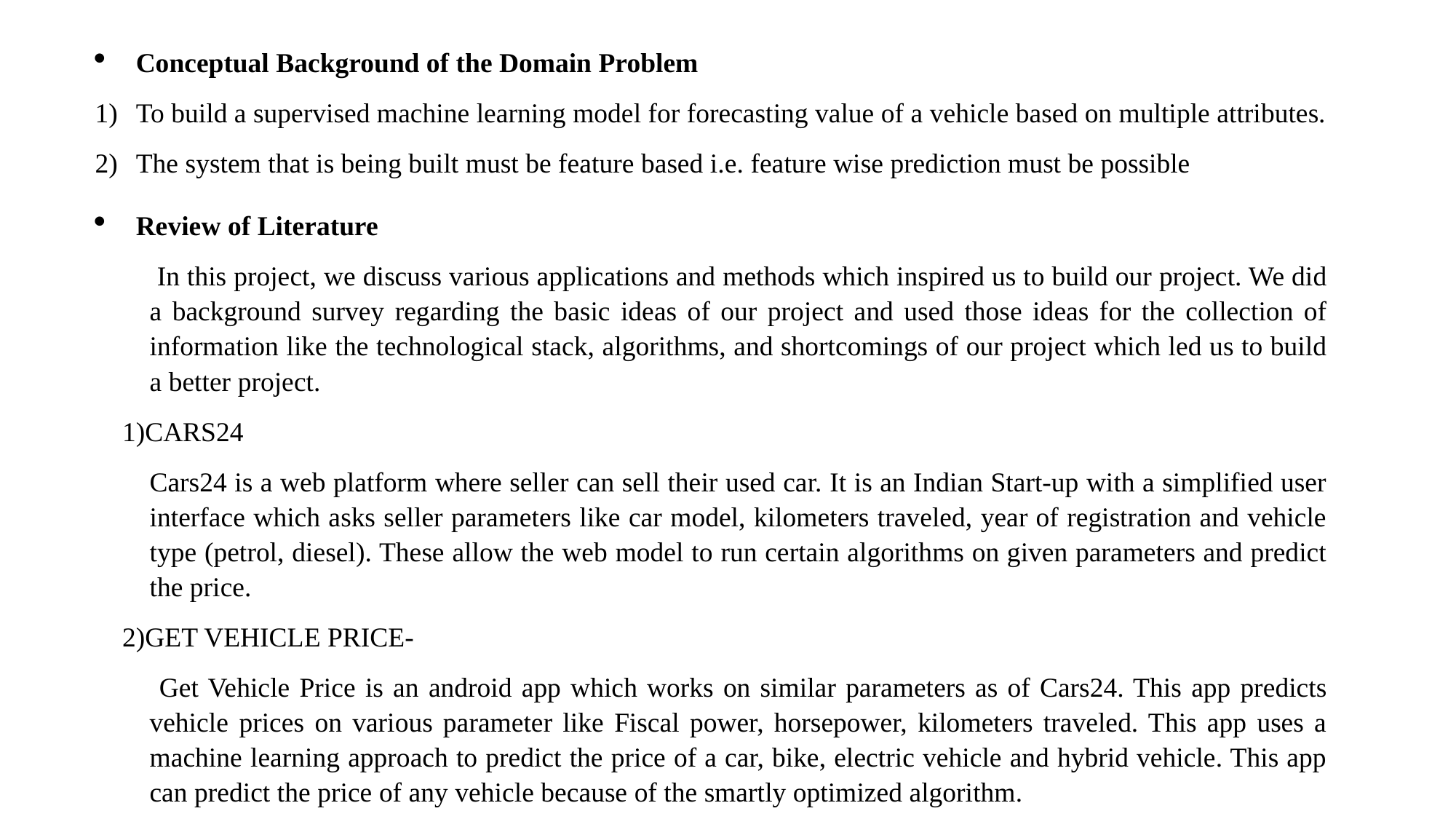

Conceptual Background of the Domain Problem
To build a supervised machine learning model for forecasting value of a vehicle based on multiple attributes.
The system that is being built must be feature based i.e. feature wise prediction must be possible
Review of Literature
 In this project, we discuss various applications and methods which inspired us to build our project. We did a background survey regarding the basic ideas of our project and used those ideas for the collection of information like the technological stack, algorithms, and shortcomings of our project which led us to build a better project.
1)CARS24
Cars24 is a web platform where seller can sell their used car. It is an Indian Start-up with a simplified user interface which asks seller parameters like car model, kilometers traveled, year of registration and vehicle type (petrol, diesel). These allow the web model to run certain algorithms on given parameters and predict the price.
2)GET VEHICLE PRICE-
 Get Vehicle Price is an android app which works on similar parameters as of Cars24. This app predicts vehicle prices on various parameter like Fiscal power, horsepower, kilometers traveled. This app uses a machine learning approach to predict the price of a car, bike, electric vehicle and hybrid vehicle. This app can predict the price of any vehicle because of the smartly optimized algorithm.